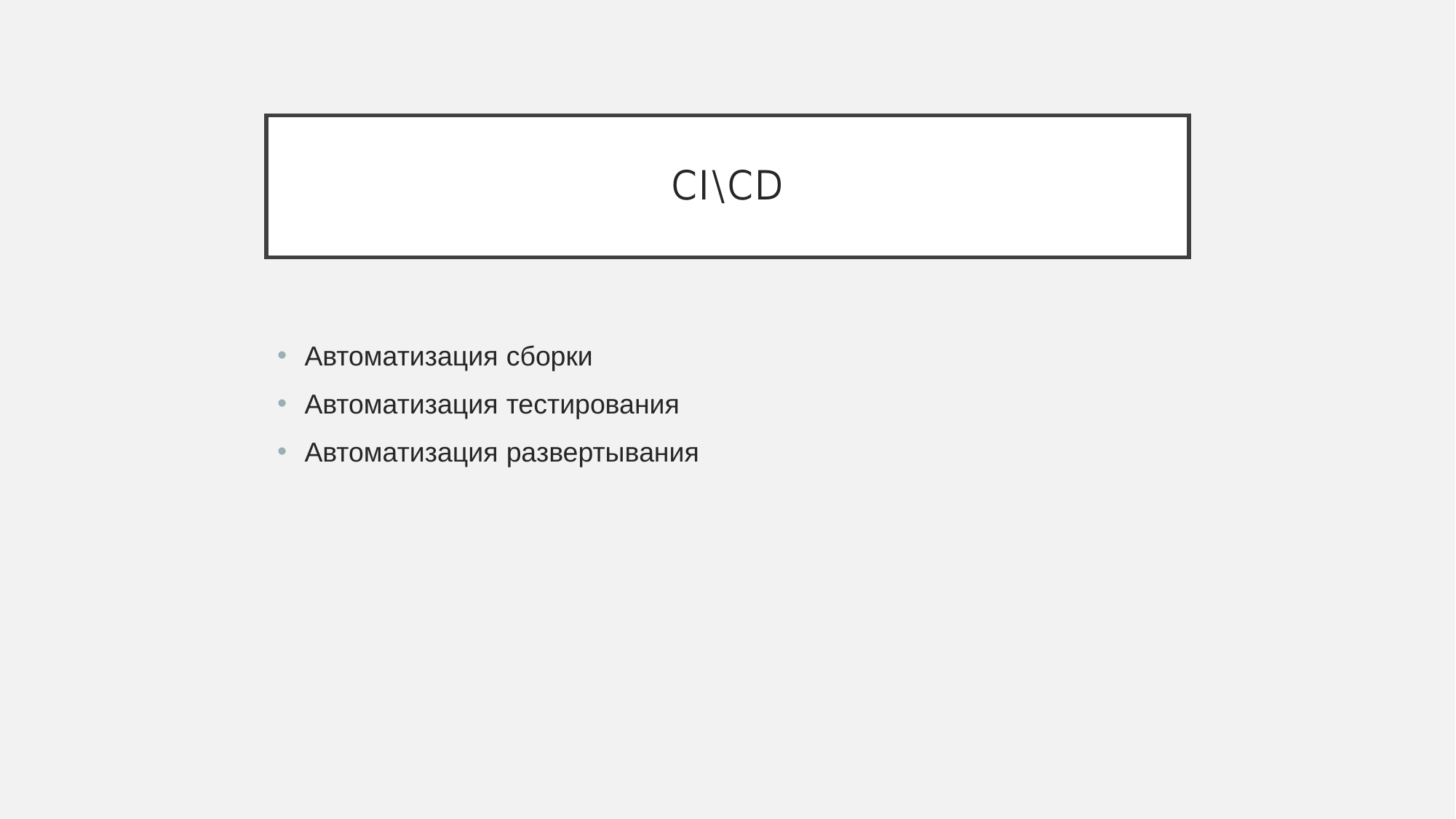

# CI\CD
Автоматизация сборки
Автоматизация тестирования
Автоматизация развертывания